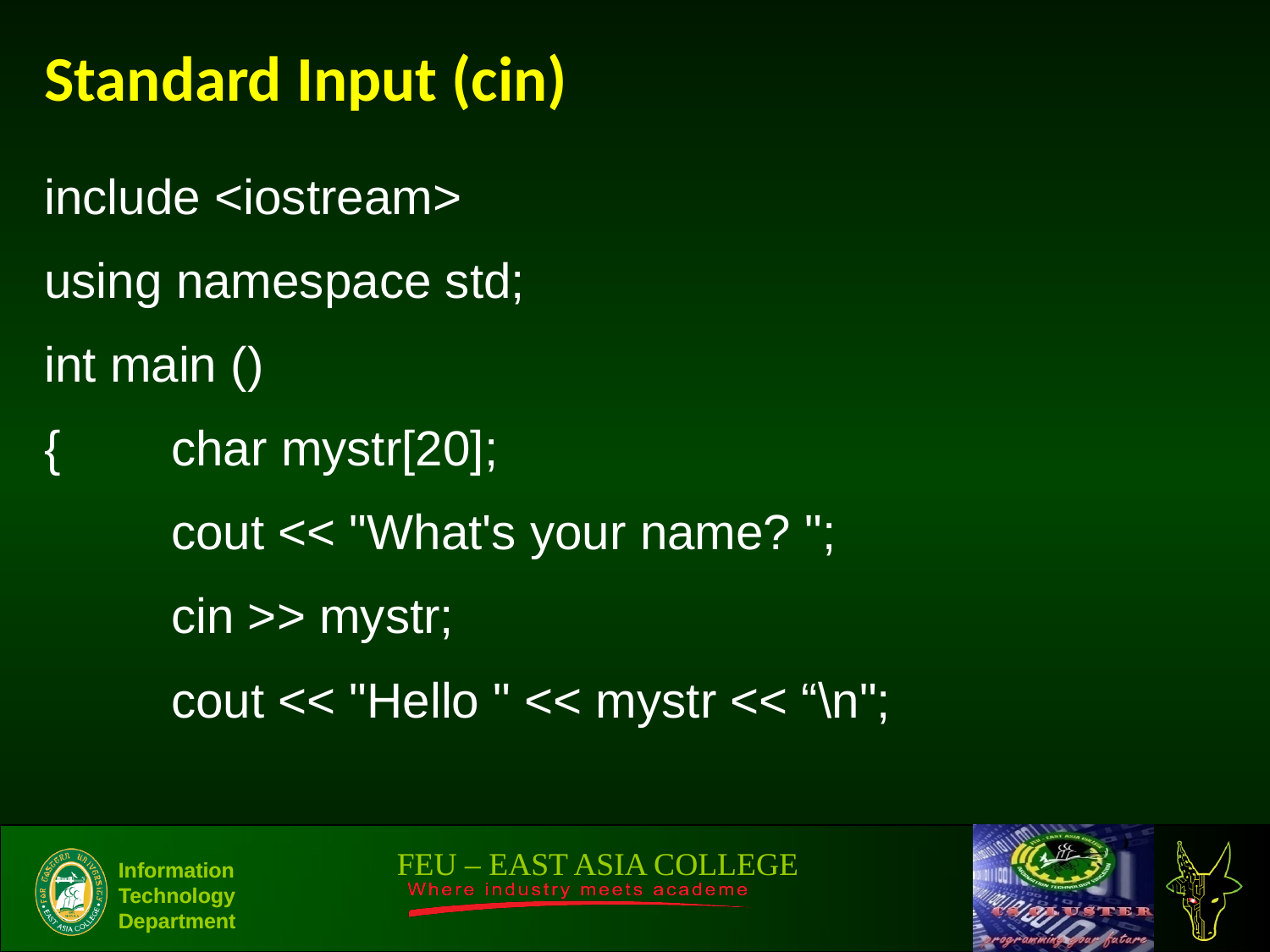

Standard Input (cin)
include <iostream>
using namespace std;
int main ()
{	char mystr[20];
	cout << "What's your name? ";
	cin >> mystr;
	cout << "Hello " << mystr << “\n";
11